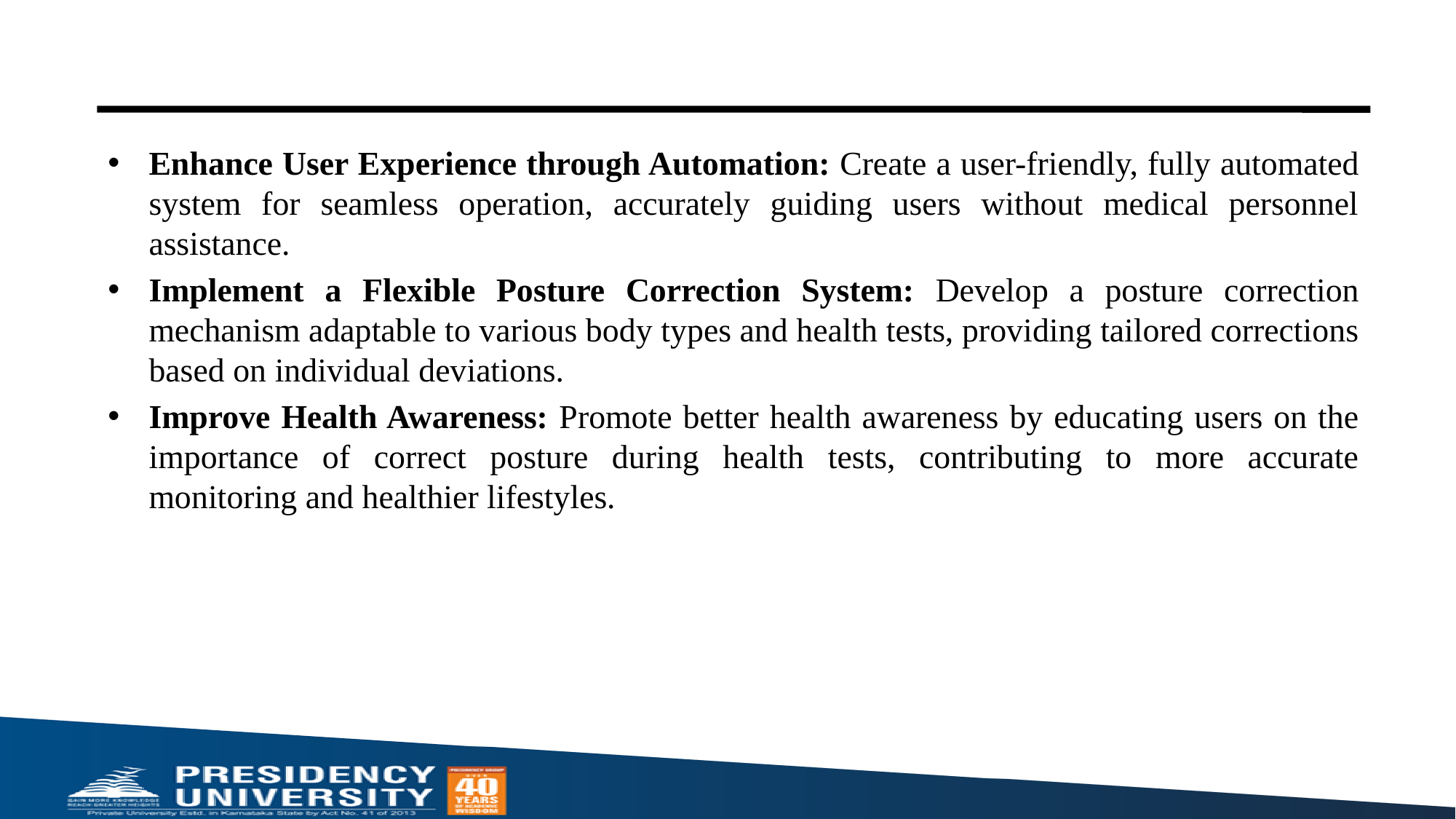

Enhance User Experience through Automation: Create a user-friendly, fully automated system for seamless operation, accurately guiding users without medical personnel assistance.
Implement a Flexible Posture Correction System: Develop a posture correction mechanism adaptable to various body types and health tests, providing tailored corrections based on individual deviations.
Improve Health Awareness: Promote better health awareness by educating users on the importance of correct posture during health tests, contributing to more accurate monitoring and healthier lifestyles.